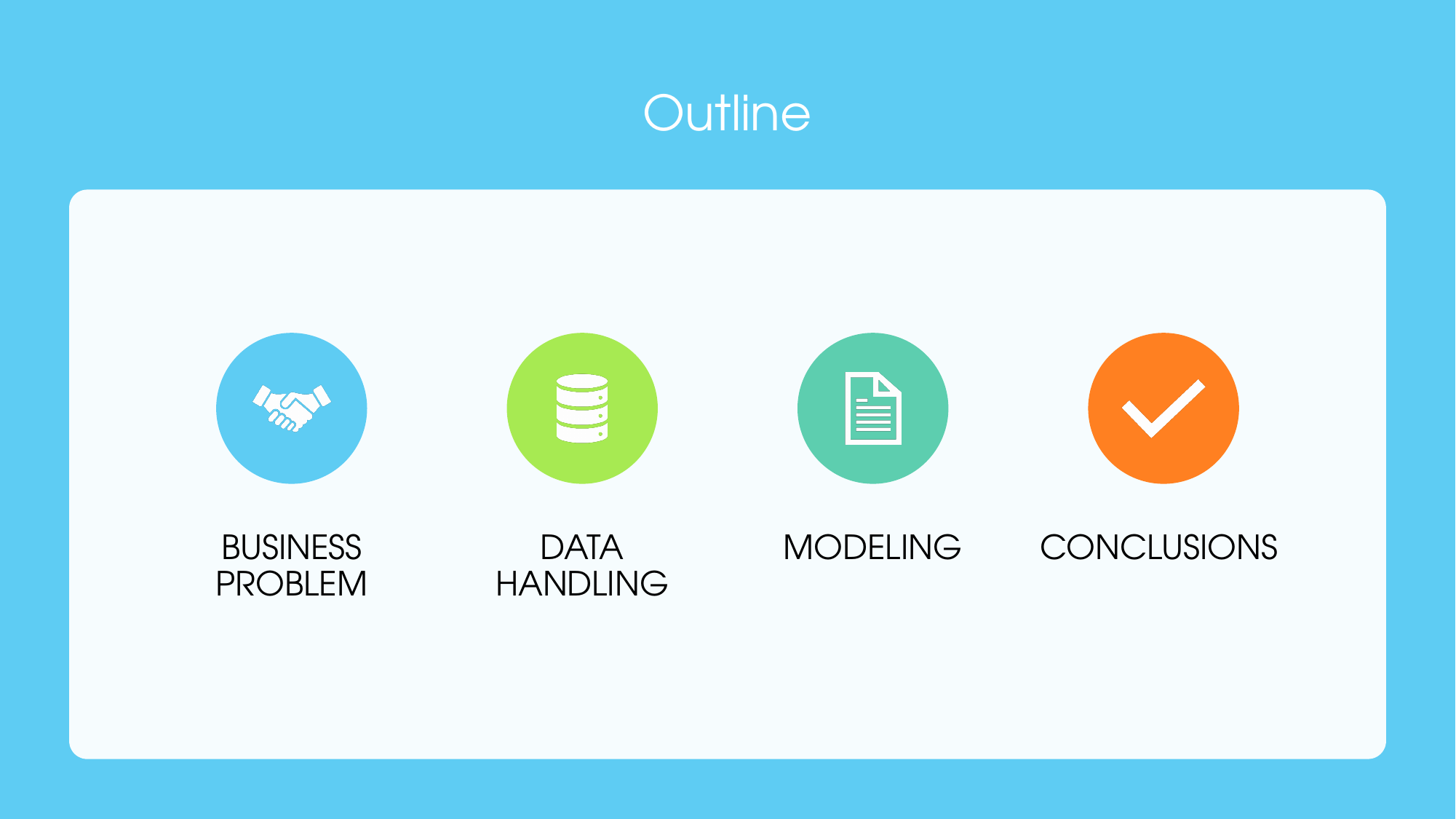

# Outline

Business Problem
Data handling
Modeling
Conclusions